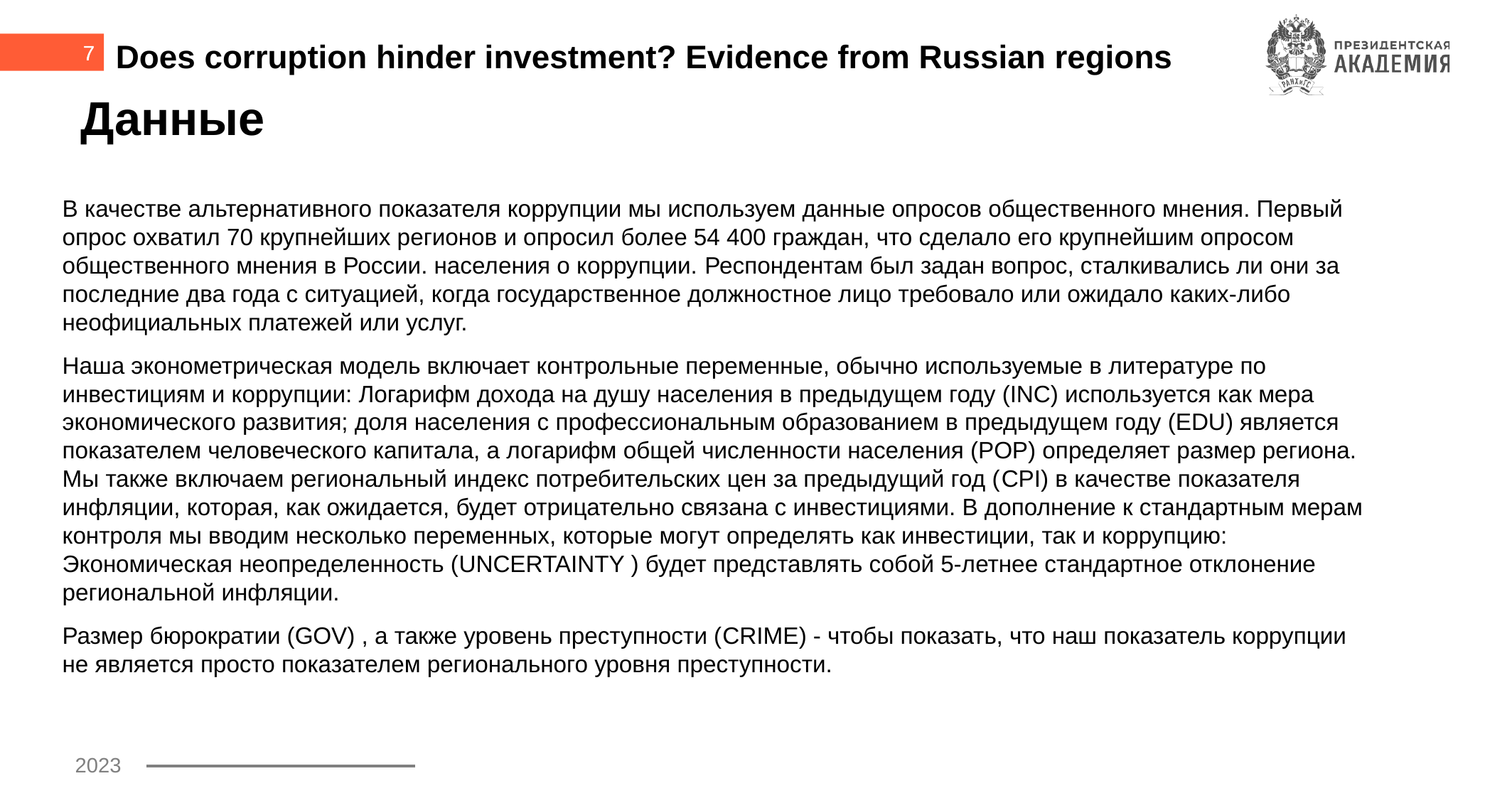

7
Does corruption hinder investment? Evidence from Russian regions
# Данные

В качестве альтернативного показателя коррупции мы используем данные опросов общественного мнения. Первый опрос охватил 70 крупнейших регионов и опросил более 54 400 граждан, что сделало его крупнейшим опросом общественного мнения в России. населения о коррупции. Респондентам был задан вопрос, сталкивались ли они за последние два года с ситуацией, когда государственное должностное лицо требовало или ожидало каких-либо неофициальных платежей или услуг.
Наша эконометрическая модель включает контрольные переменные, обычно используемые в литературе по инвестициям и коррупции: Логарифм дохода на душу населения в предыдущем году (INC) используется как мера экономического развития; доля населения с профессиональным образованием в предыдущем году (EDU) является показателем человеческого капитала, а логарифм общей численности населения (POP) определяет размер региона. Мы также включаем региональный индекс потребительских цен за предыдущий год (CPI) в качестве показателя инфляции, которая, как ожидается, будет отрицательно связана с инвестициями. В дополнение к стандартным мерам контроля мы вводим несколько переменных, которые могут определять как инвестиции, так и коррупцию: Экономическая неопределенность (UNCERTAINTY ) будет представлять собой 5-летнее стандартное отклонение региональной инфляции.
Размер бюрократии (GOV) , а также уровень преступности (CRIME) - чтобы показать, что наш показатель коррупции не является просто показателем регионального уровня преступности.